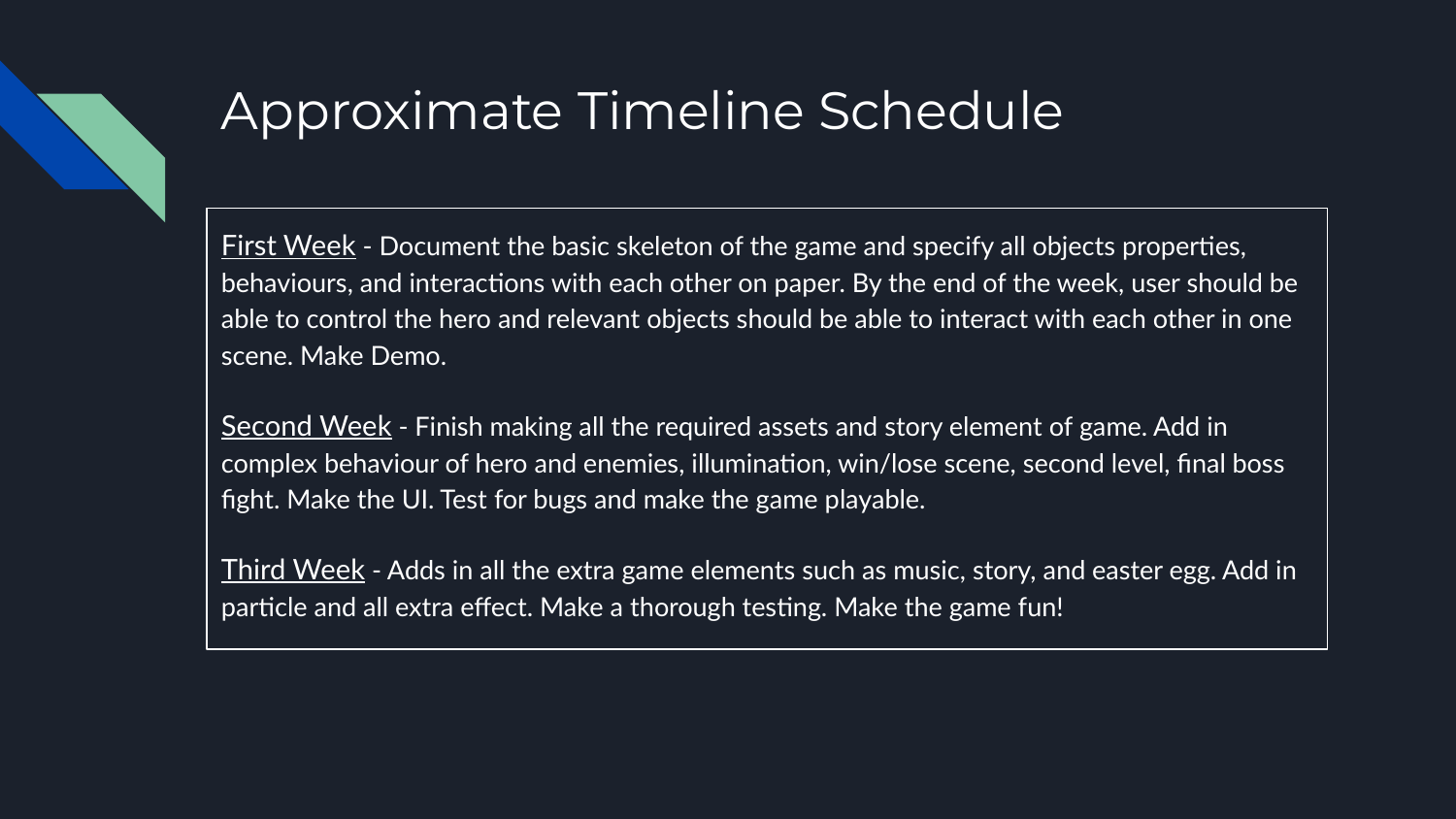

# Approximate Timeline Schedule
First Week - Document the basic skeleton of the game and specify all objects properties, behaviours, and interactions with each other on paper. By the end of the week, user should be able to control the hero and relevant objects should be able to interact with each other in one scene. Make Demo.
Second Week - Finish making all the required assets and story element of game. Add in complex behaviour of hero and enemies, illumination, win/lose scene, second level, final boss fight. Make the UI. Test for bugs and make the game playable.
Third Week - Adds in all the extra game elements such as music, story, and easter egg. Add in particle and all extra effect. Make a thorough testing. Make the game fun!